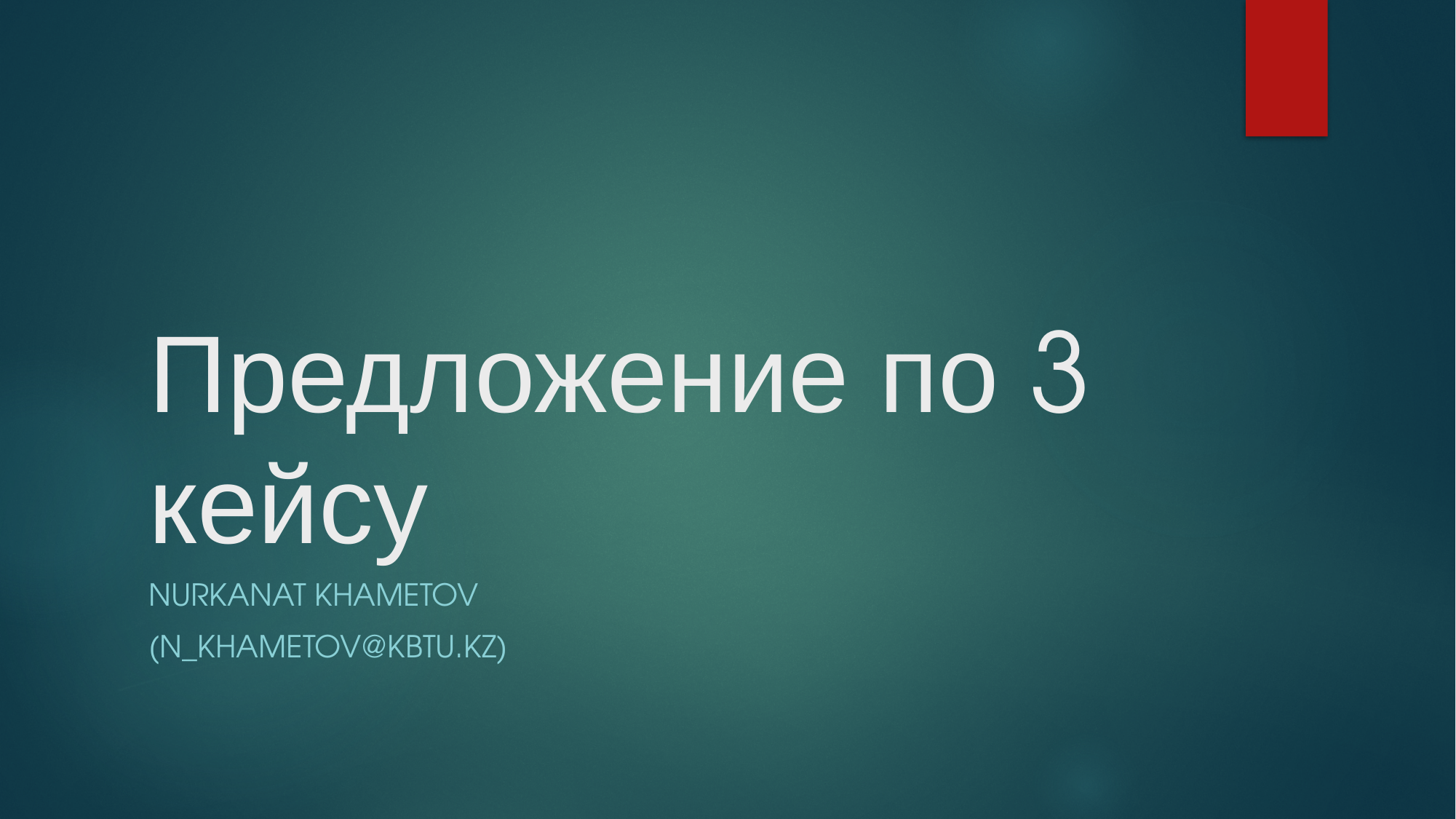

# Предложение по 3 кейсу
Nurkanat Khametov
(n_khametov@kbtu.kz)